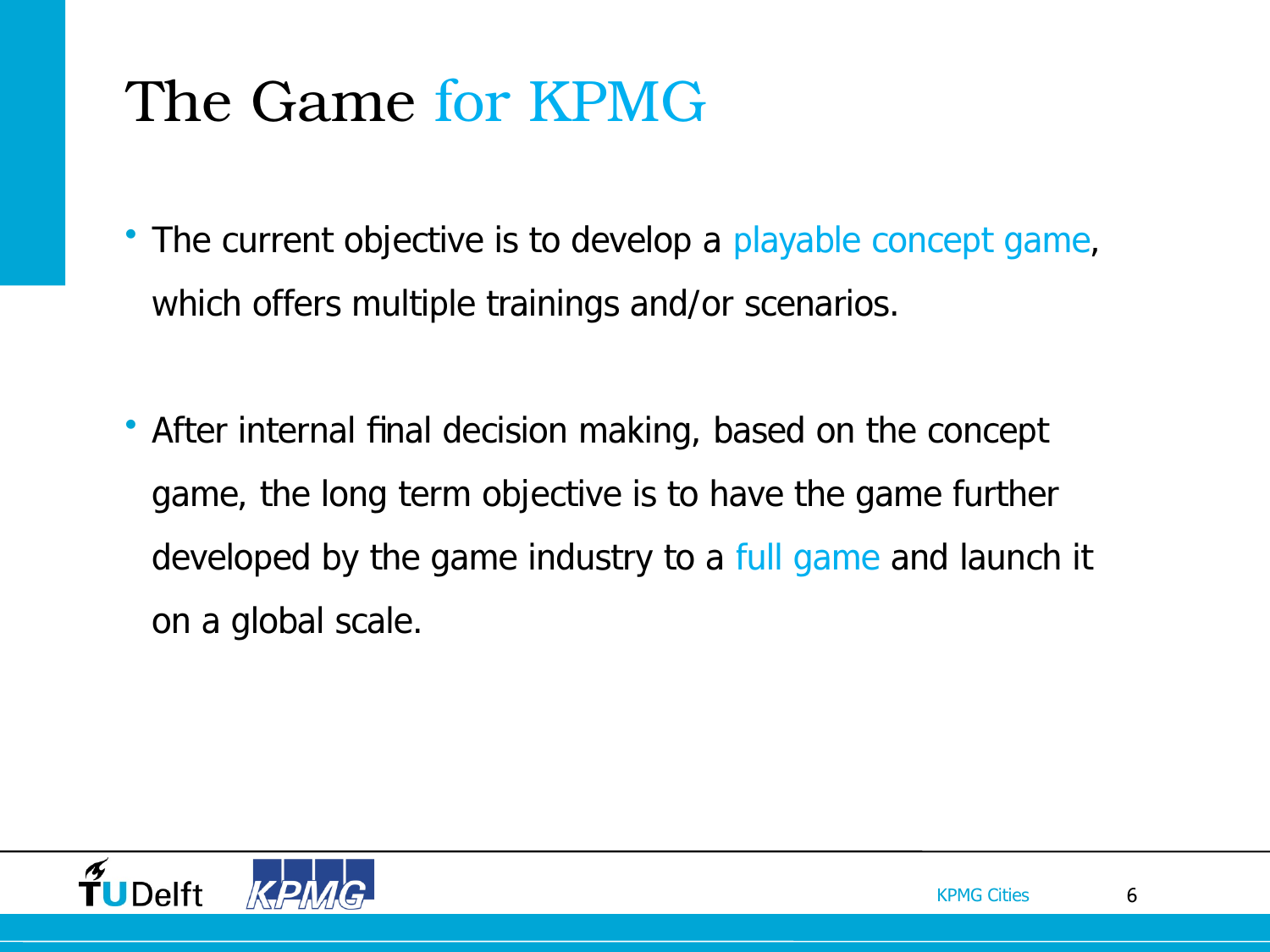

# The Game for KPMG
The current objective is to develop a playable concept game, which offers multiple trainings and/or scenarios.

After internal final decision making, based on the concept game, the long term objective is to have the game further developed by the game industry to a full game and launch it on a global scale.